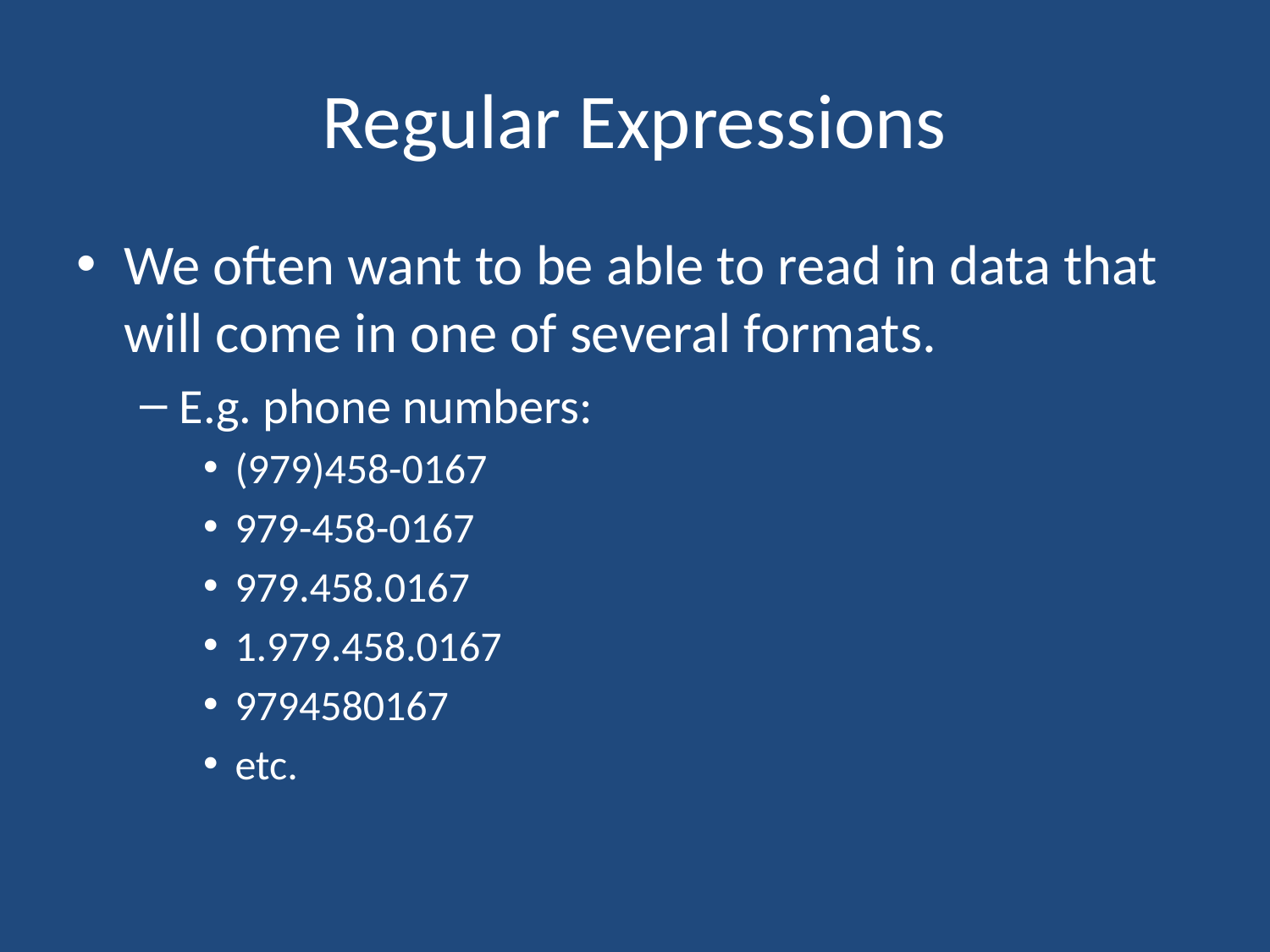

# Regular Expressions
We often want to be able to read in data that will come in one of several formats.
E.g. phone numbers:
(979)458-0167
979-458-0167
979.458.0167
1.979.458.0167
9794580167
etc.